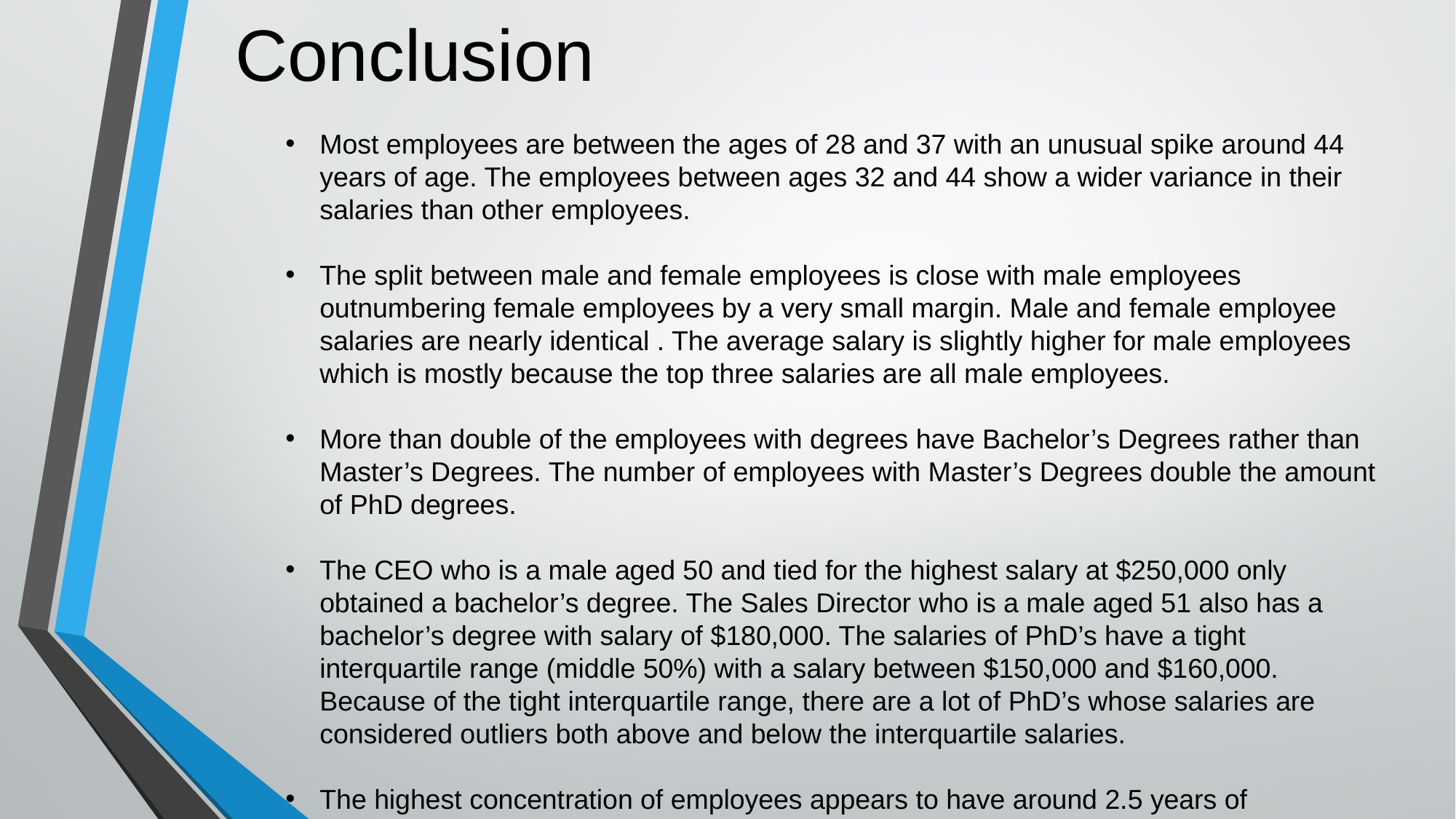

Conclusion
Most employees are between the ages of 28 and 37 with an unusual spike around 44 years of age. The employees between ages 32 and 44 show a wider variance in their salaries than other employees.

The split between male and female employees is close with male employees outnumbering female employees by a very small margin. Male and female employee salaries are nearly identical . The average salary is slightly higher for male employees which is mostly because the top three salaries are all male employees.

More than double of the employees with degrees have Bachelor’s Degrees rather than Master’s Degrees. The number of employees with Master’s Degrees double the amount of PhD degrees.

The CEO who is a male aged 50 and tied for the highest salary at $250,000 only obtained a bachelor’s degree. The Sales Director who is a male aged 51 also has a bachelor’s degree with salary of $180,000. The salaries of PhD’s have a tight interquartile range (middle 50%) with a salary between $150,000 and $160,000. Because of the tight interquartile range, there are a lot of PhD’s whose salaries are considered outliers both above and below the interquartile salaries.

The highest concentration of employees appears to have around 2.5 years of experience.